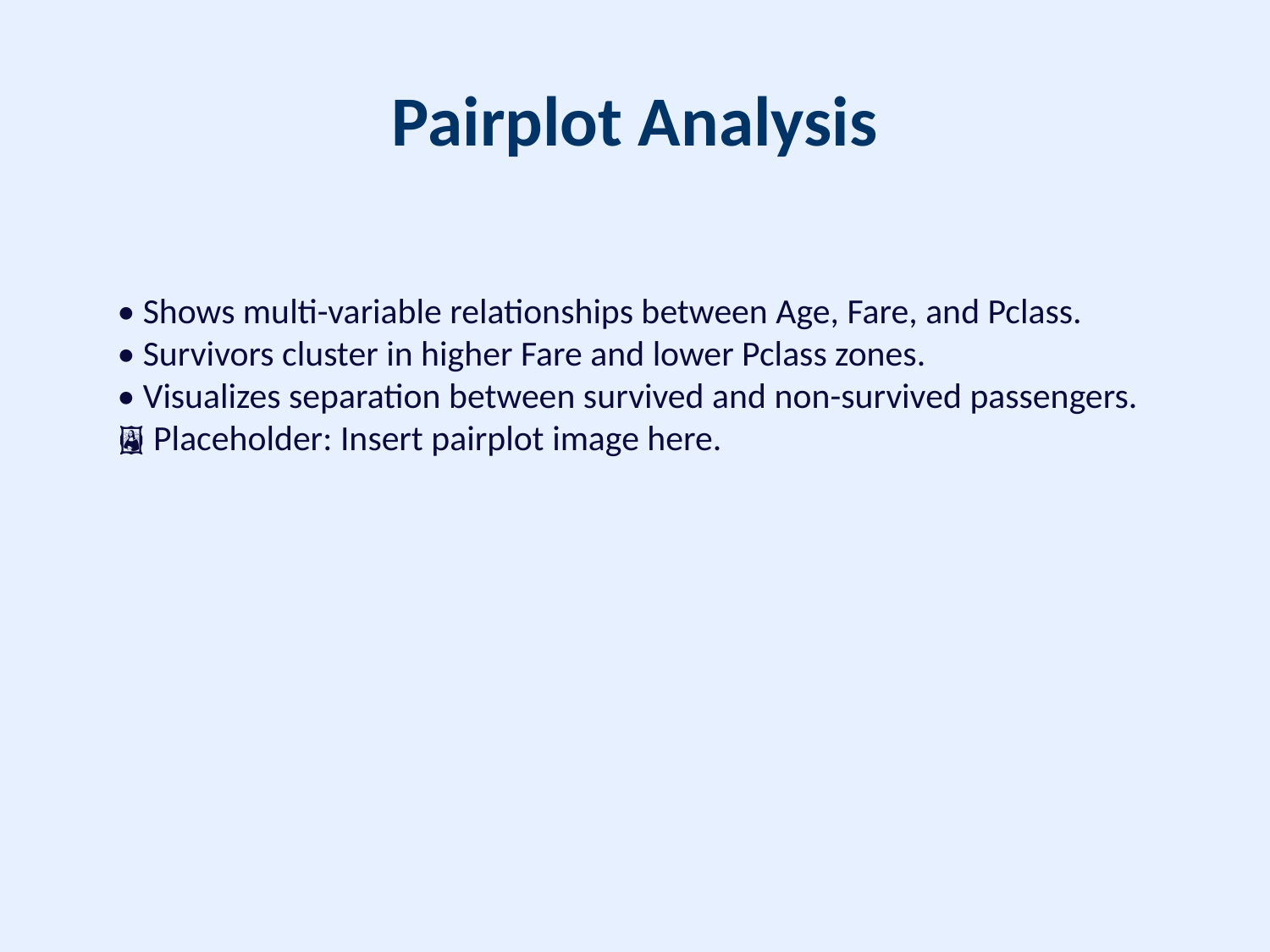

# Pairplot Analysis

• Shows multi-variable relationships between Age, Fare, and Pclass.
• Survivors cluster in higher Fare and lower Pclass zones.
• Visualizes separation between survived and non-survived passengers.
🖼️ Placeholder: Insert pairplot image here.